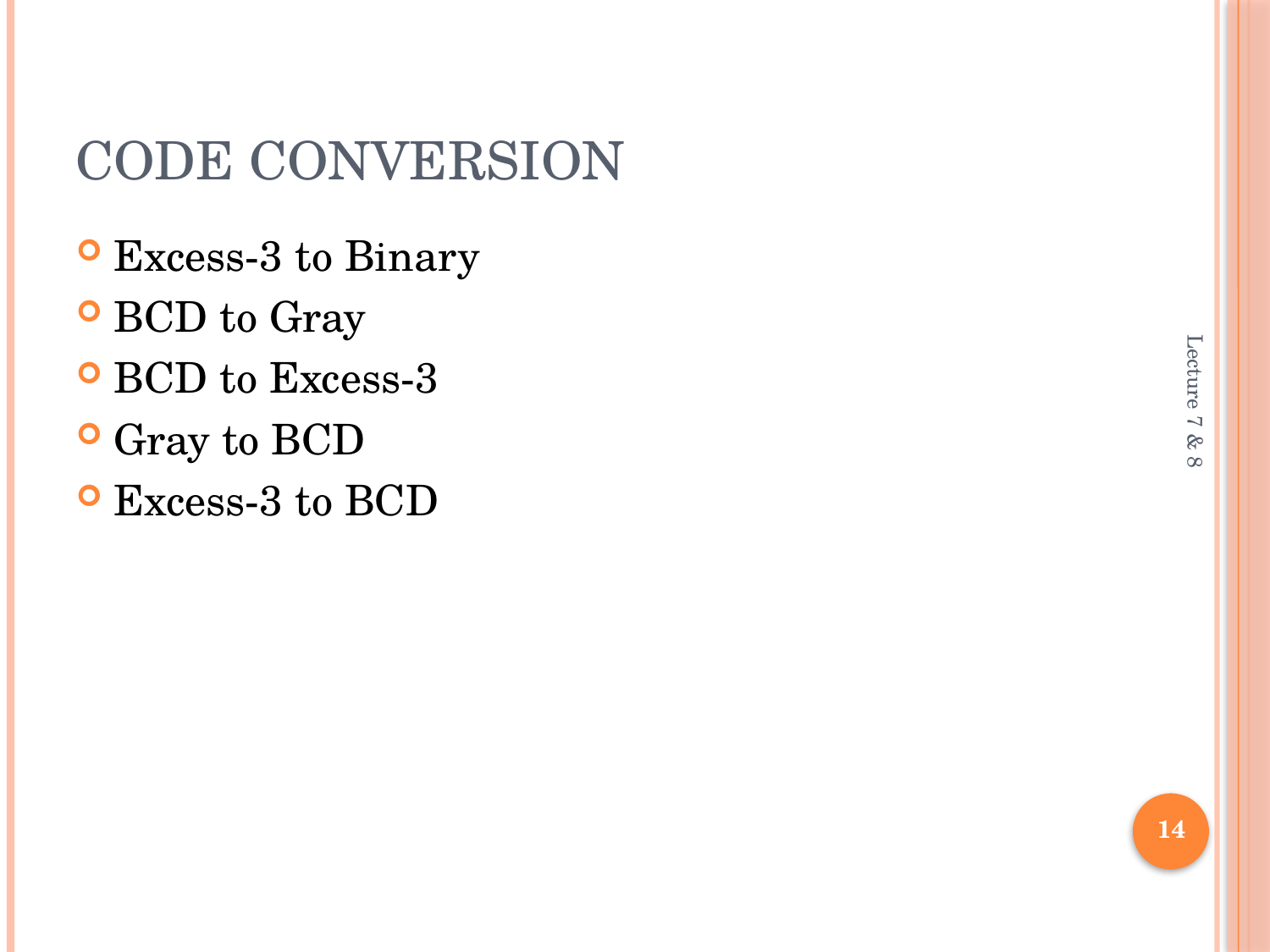

# Code Conversion
Excess-3 to Binary
BCD to Gray
BCD to Excess-3
Gray to BCD
Excess-3 to BCD
Lecture 7 & 8
14